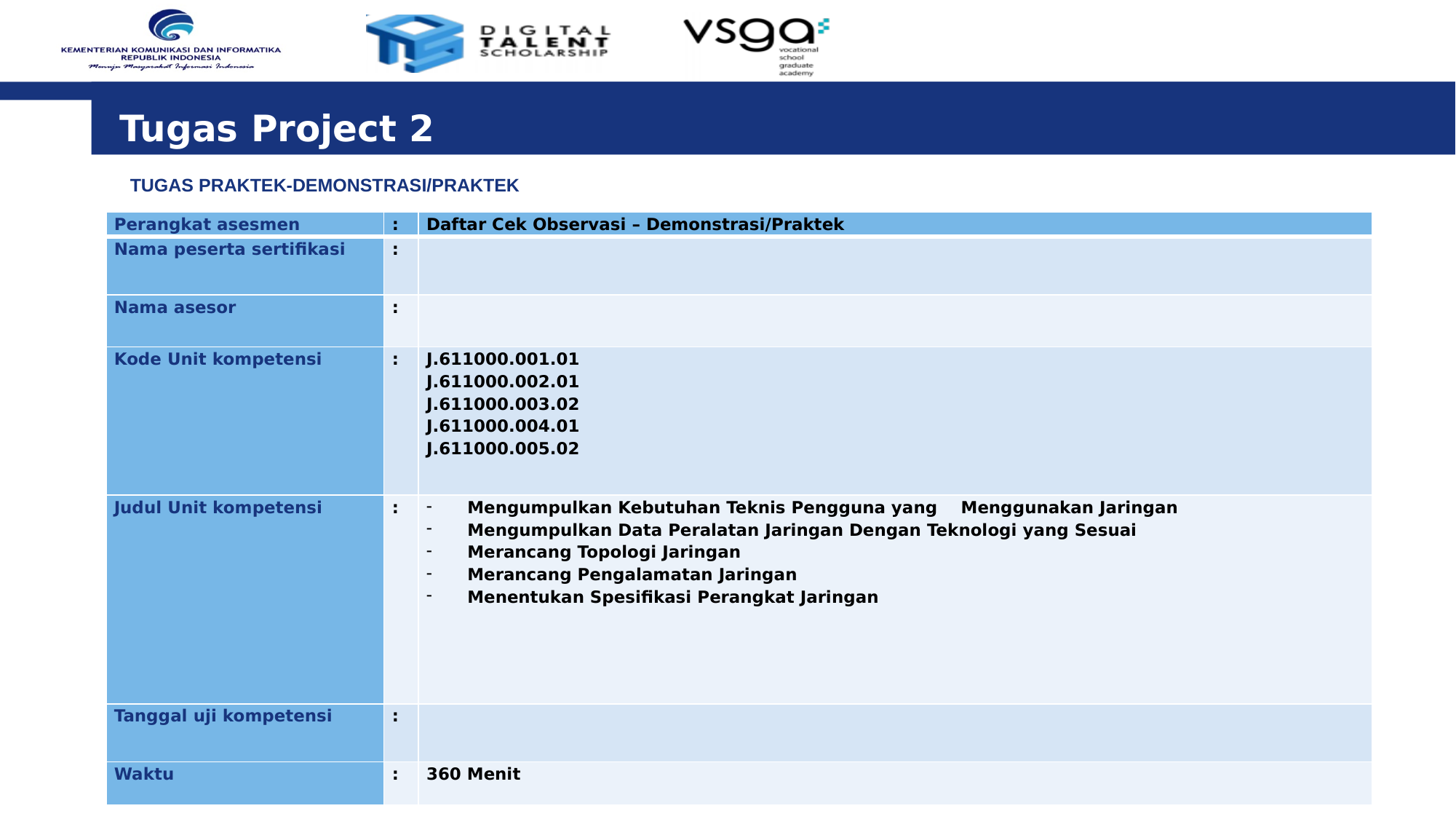

Tugas Project 2 							 Pelatihan
TUGAS PRAKTEK-DEMONSTRASI/PRAKTEK
| Perangkat asesmen | : | Daftar Cek Observasi – Demonstrasi/Praktek |
| --- | --- | --- |
| Nama peserta sertifikasi | : |  |
| Nama asesor | : |  |
| Kode Unit kompetensi | : | J.611000.001.01 J.611000.002.01 J.611000.003.02 J.611000.004.01 J.611000.005.02 |
| Judul Unit kompetensi | : | Mengumpulkan Kebutuhan Teknis Pengguna yang Menggunakan Jaringan Mengumpulkan Data Peralatan Jaringan Dengan Teknologi yang Sesuai Merancang Topologi Jaringan Merancang Pengalamatan Jaringan Menentukan Spesifikasi Perangkat Jaringan |
| Tanggal uji kompetensi | : |  |
| Waktu | : | 360 Menit |